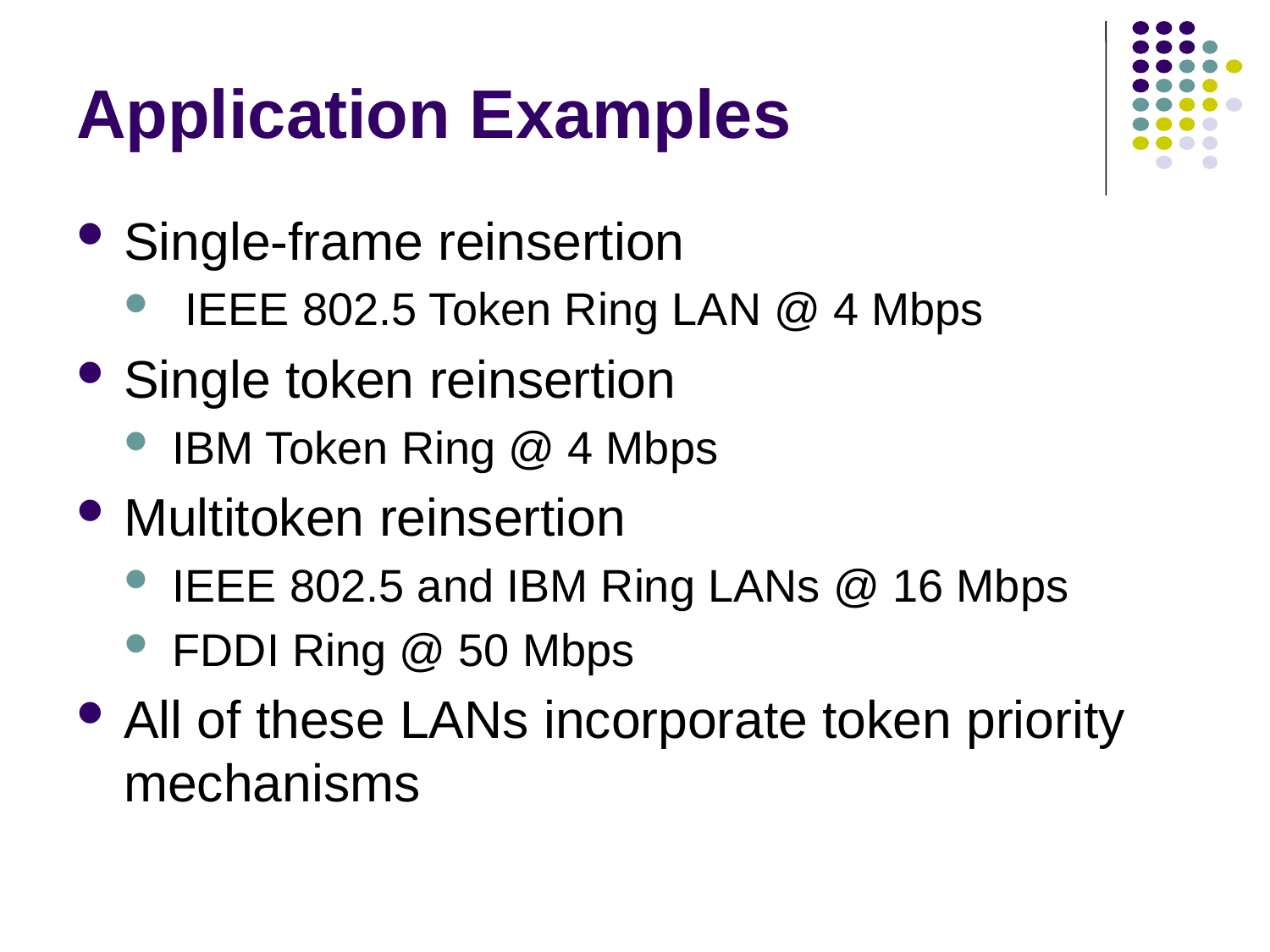

# Application Examples
Single-frame reinsertion
 IEEE 802.5 Token Ring LAN @ 4 Mbps
Single token reinsertion
IBM Token Ring @ 4 Mbps
Multitoken reinsertion
IEEE 802.5 and IBM Ring LANs @ 16 Mbps
FDDI Ring @ 50 Mbps
All of these LANs incorporate token priority mechanisms